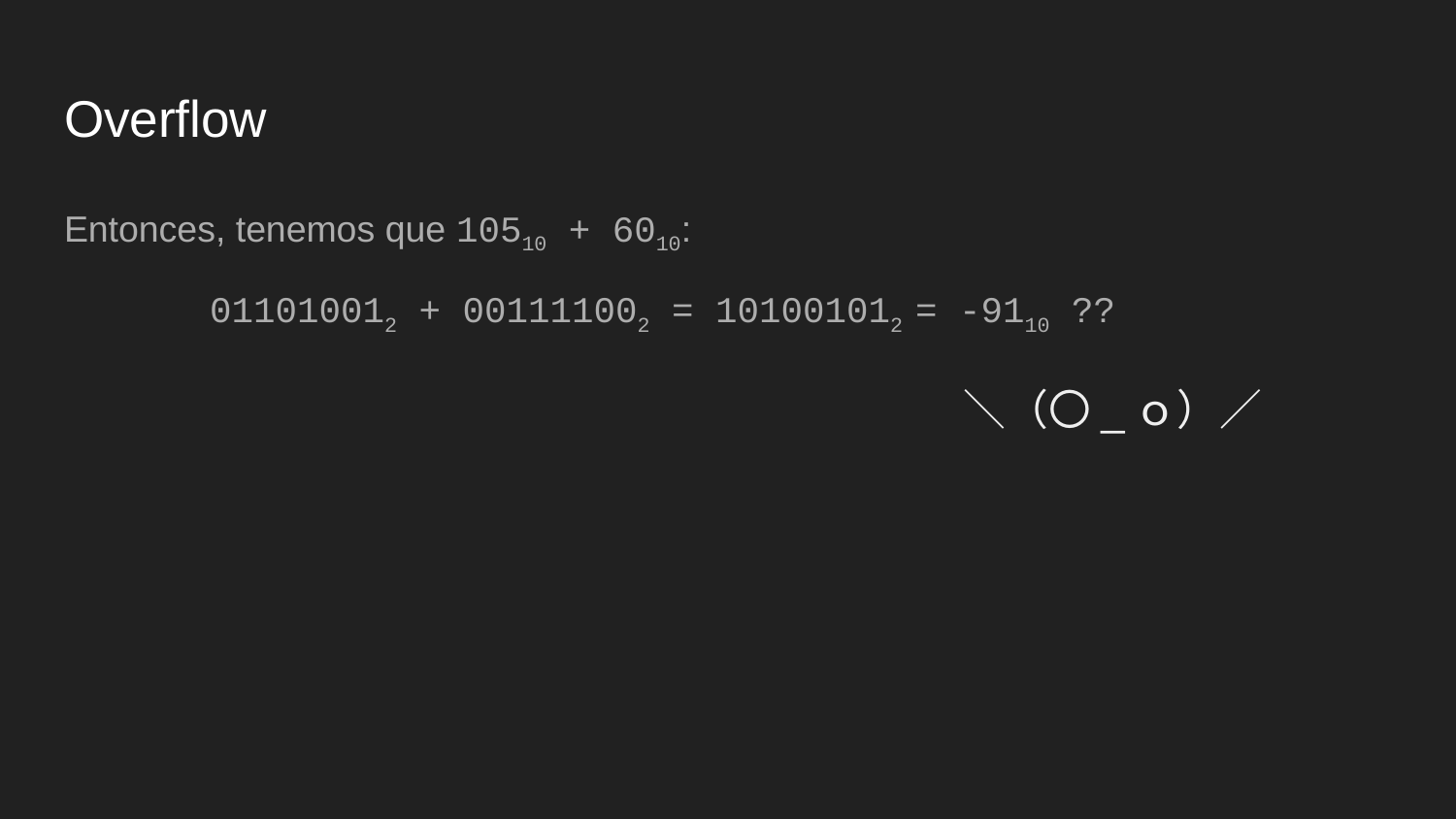

# Overflow
Entonces, tenemos que 10510 + 6010:
	011010012 + 001111002 = 101001012 = -9110 ??
＼（〇_ｏ）／